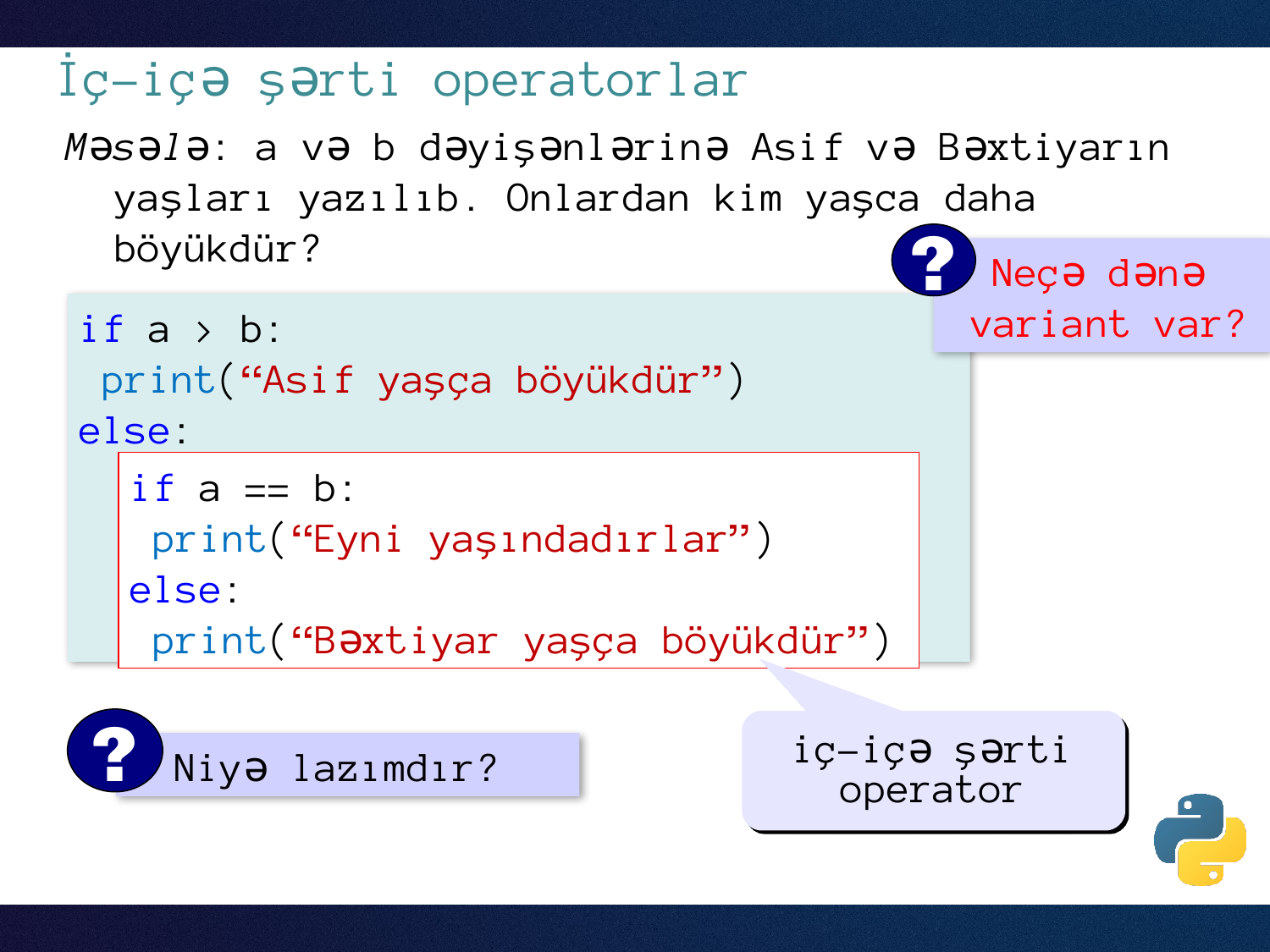

# İç-içə şərti operatorlar
Məsələ: a və b dəyişənlərinə Asif və Bəxtiyarın yaşları yazılıb. Onlardan kim yaşca daha böyükdür?
?
  Neçə dənə variant var?
if a > b:
 print(“Asif yaşça böyükdür”)
else:

if a == b:
 print(“Eyni yaşındadırlar”)
else:
 print(“Bəxtiyar yaşça böyükdür”)
?
  Niyə lazımdır?
iç-içə şərti operator